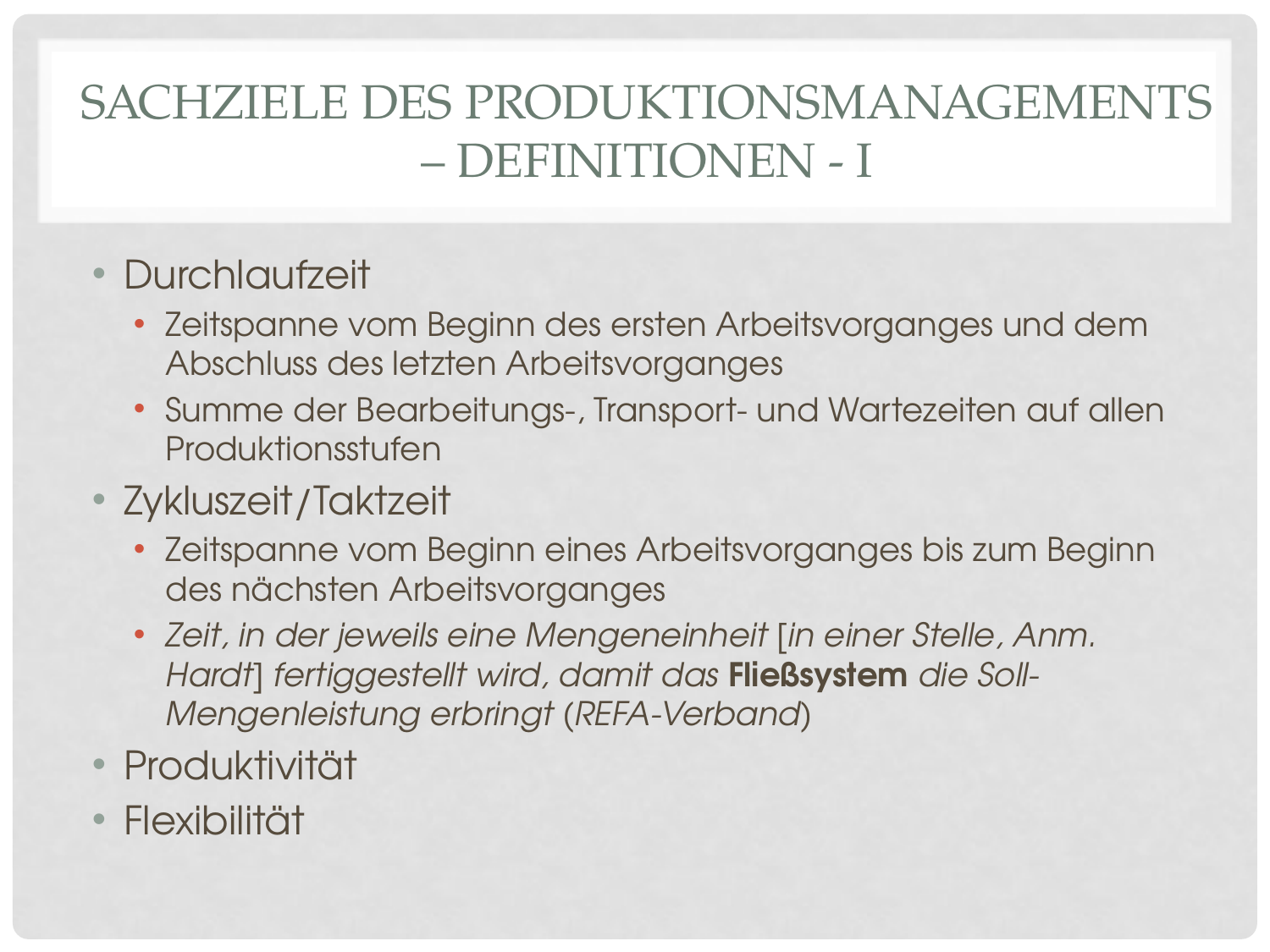

# Sachziele des produktionsmanagements – Definitionen - I
Durchlaufzeit
Zeitspanne vom Beginn des ersten Arbeitsvorganges und dem Abschluss des letzten Arbeitsvorganges
Summe der Bearbeitungs-, Transport- und Wartezeiten auf allen Produktionsstufen
Zykluszeit/Taktzeit
Zeitspanne vom Beginn eines Arbeitsvorganges bis zum Beginn des nächsten Arbeitsvorganges
Zeit, in der jeweils eine Mengeneinheit [in einer Stelle, Anm. Hardt] fertiggestellt wird, damit das Fließsystem die Soll-Mengenleistung erbringt (REFA-Verband)
Produktivität
Flexibilität